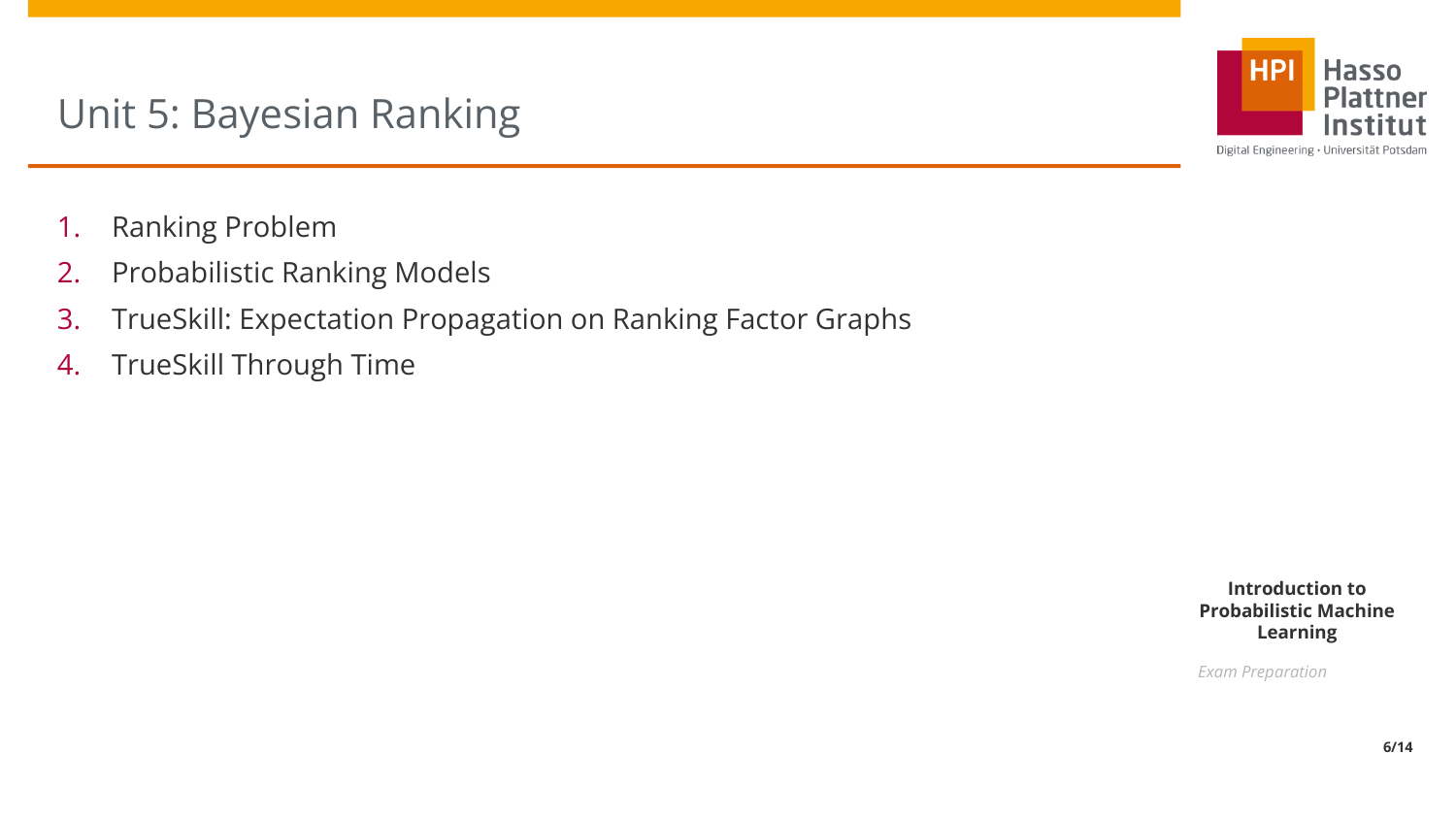

# Unit 5: Bayesian Ranking
Ranking Problem
Probabilistic Ranking Models
TrueSkill: Expectation Propagation on Ranking Factor Graphs
TrueSkill Through Time